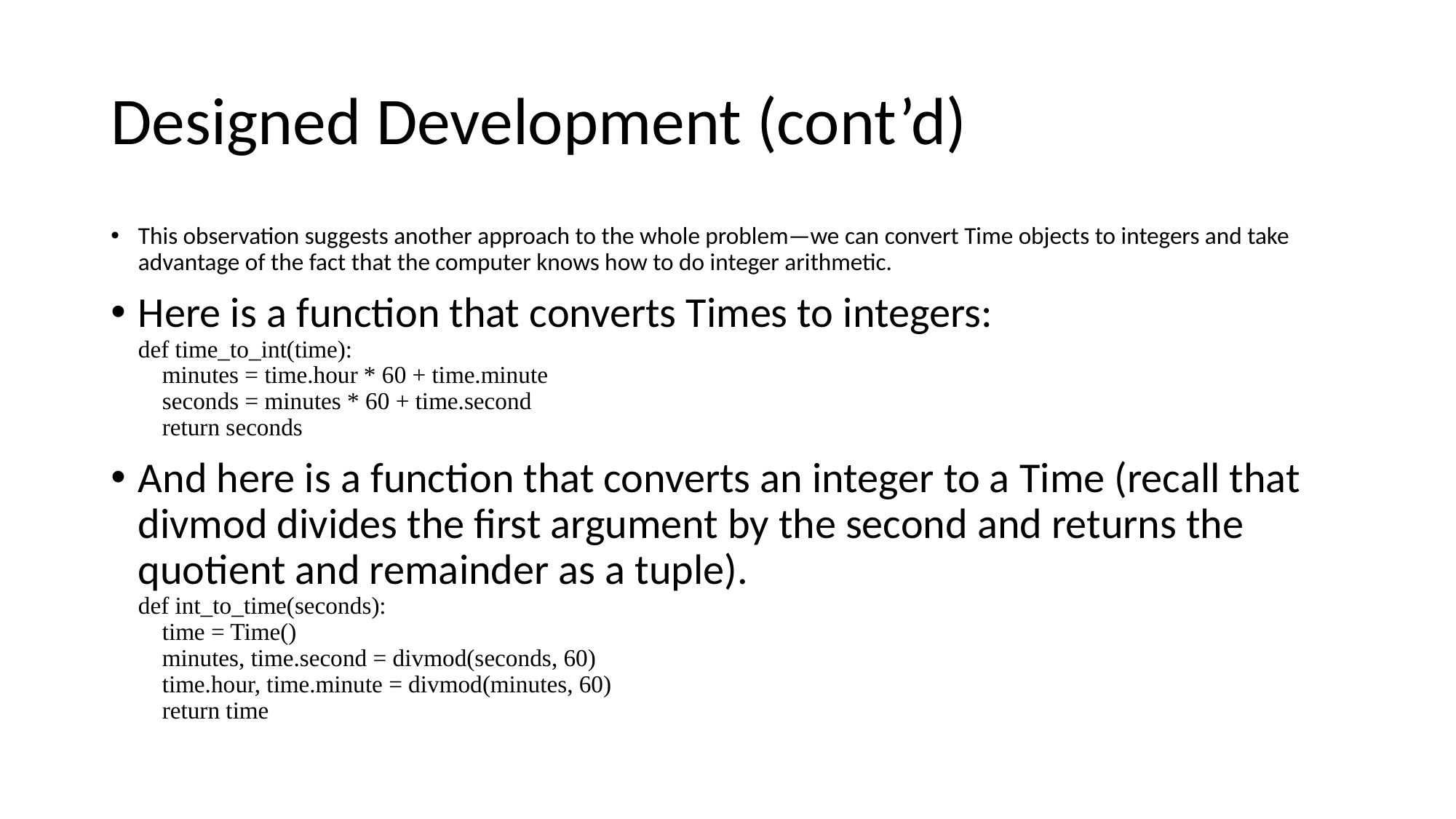

# Designed Development (cont’d)
This observation suggests another approach to the whole problem—we can convert Time objects to integers and take advantage of the fact that the computer knows how to do integer arithmetic.
Here is a function that converts Times to integers:
def time_to_int(time):
    minutes = time.hour * 60 + time.minute
    seconds = minutes * 60 + time.second
    return seconds
And here is a function that converts an integer to a Time (recall that divmod divides the first argument by the second and returns the quotient and remainder as a tuple).
def int_to_time(seconds):
    time = Time()
    minutes, time.second = divmod(seconds, 60)
    time.hour, time.minute = divmod(minutes, 60)
    return time